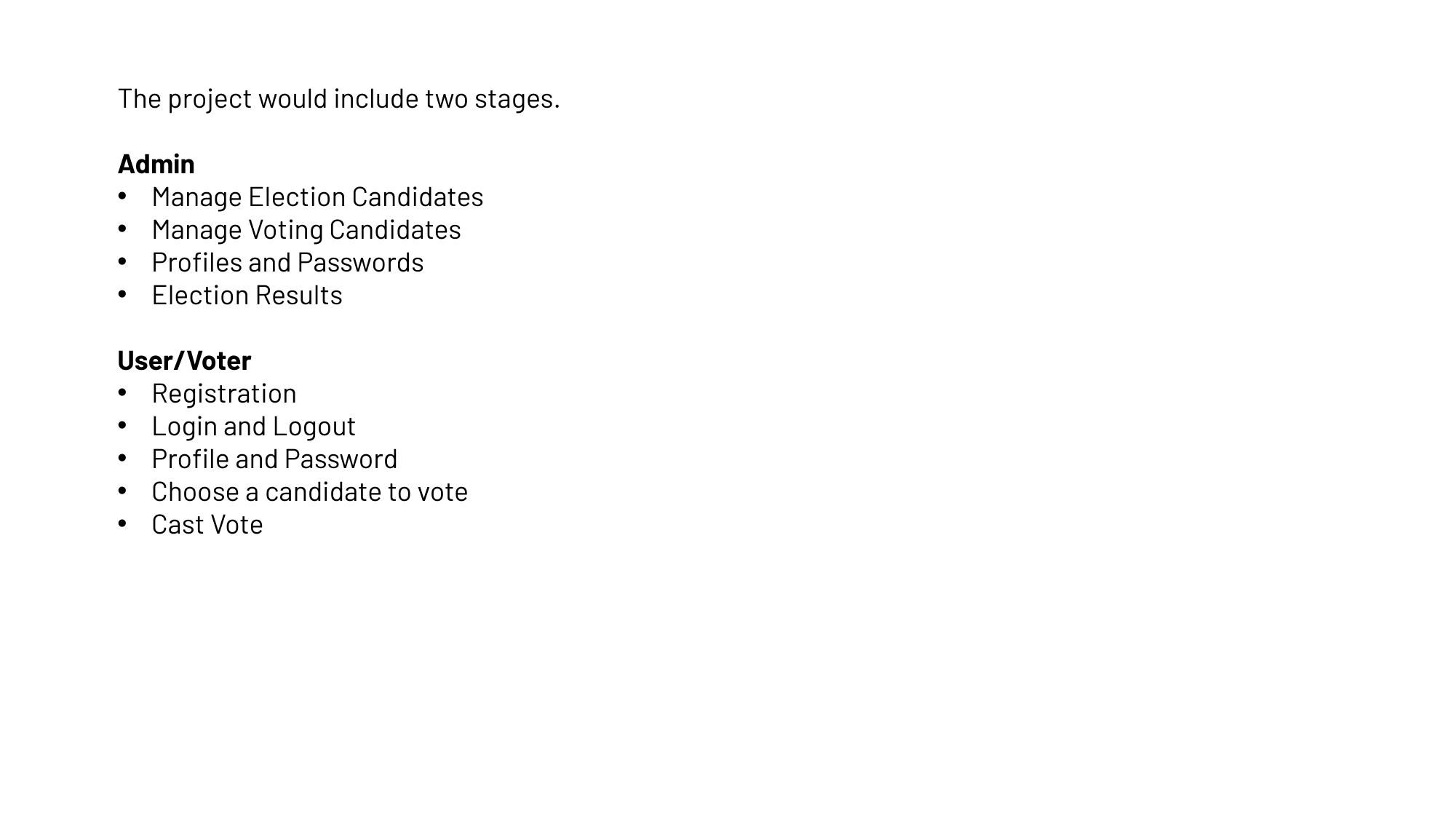

The project would include two stages.

Admin
Manage Election Candidates
Manage Voting Candidates
Profiles and Passwords
Election Results

User/Voter
Registration
Login and Logout
Profile and Password
Choose a candidate to vote
Cast Vote